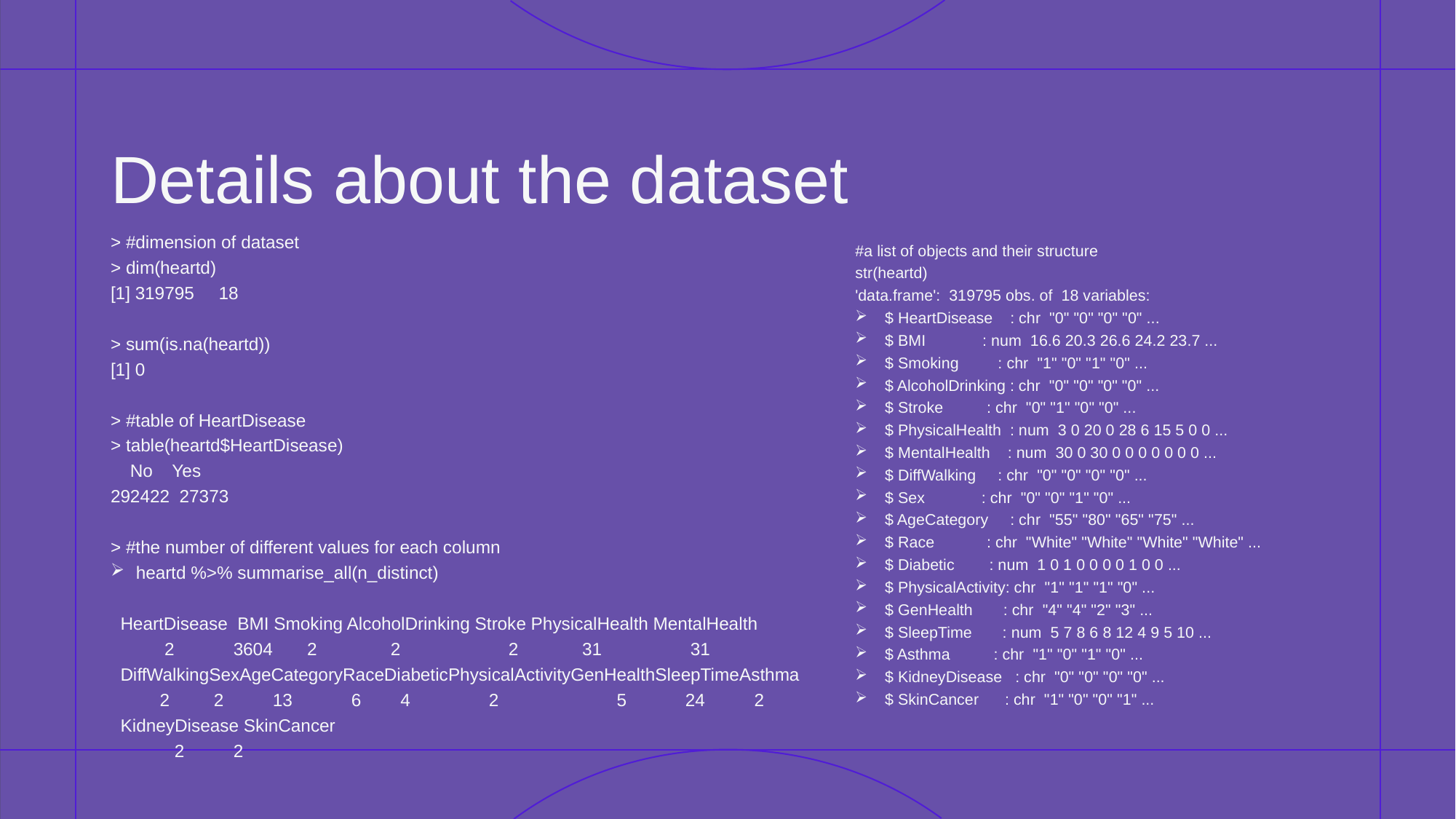

# Details about the dataset
> #dimension of dataset
> dim(heartd)
[1] 319795     18

> sum(is.na(heartd))
[1] 0

> #table of HeartDisease
> table(heartd$HeartDisease)
    No    Yes
292422  27373

> #the number of different values for each column
heartd %>% summarise_all(n_distinct)

  HeartDisease  BMI Smoking AlcoholDrinking Stroke PhysicalHealth MentalHealth
           2            3604       2               2                      2             31                  31
  DiffWalkingSexAgeCategoryRaceDiabeticPhysicalActivityGenHealthSleepTimeAsthma
          2         2          13            6        4                2                        5            24          2
  KidneyDisease SkinCancer
             2          2
#a list of objects and their structure
str(heartd)
'data.frame':	319795 obs. of  18 variables:
 $ HeartDisease    : chr  "0" "0" "0" "0" ...
 $ BMI             : num  16.6 20.3 26.6 24.2 23.7 ...
 $ Smoking         : chr  "1" "0" "1" "0" ...
 $ AlcoholDrinking : chr  "0" "0" "0" "0" ...
 $ Stroke          : chr  "0" "1" "0" "0" ...
 $ PhysicalHealth  : num  3 0 20 0 28 6 15 5 0 0 ...
 $ MentalHealth    : num  30 0 30 0 0 0 0 0 0 0 ...
 $ DiffWalking     : chr  "0" "0" "0" "0" ...
 $ Sex             : chr  "0" "0" "1" "0" ...
 $ AgeCategory     : chr  "55" "80" "65" "75" ...
 $ Race            : chr  "White" "White" "White" "White" ...
 $ Diabetic        : num  1 0 1 0 0 0 0 1 0 0 ...
 $ PhysicalActivity: chr  "1" "1" "1" "0" ...
 $ GenHealth       : chr  "4" "4" "2" "3" ...
 $ SleepTime       : num  5 7 8 6 8 12 4 9 5 10 ...
 $ Asthma          : chr  "1" "0" "1" "0" ...
 $ KidneyDisease   : chr  "0" "0" "0" "0" ...
 $ SkinCancer      : chr  "1" "0" "0" "1" ...
3